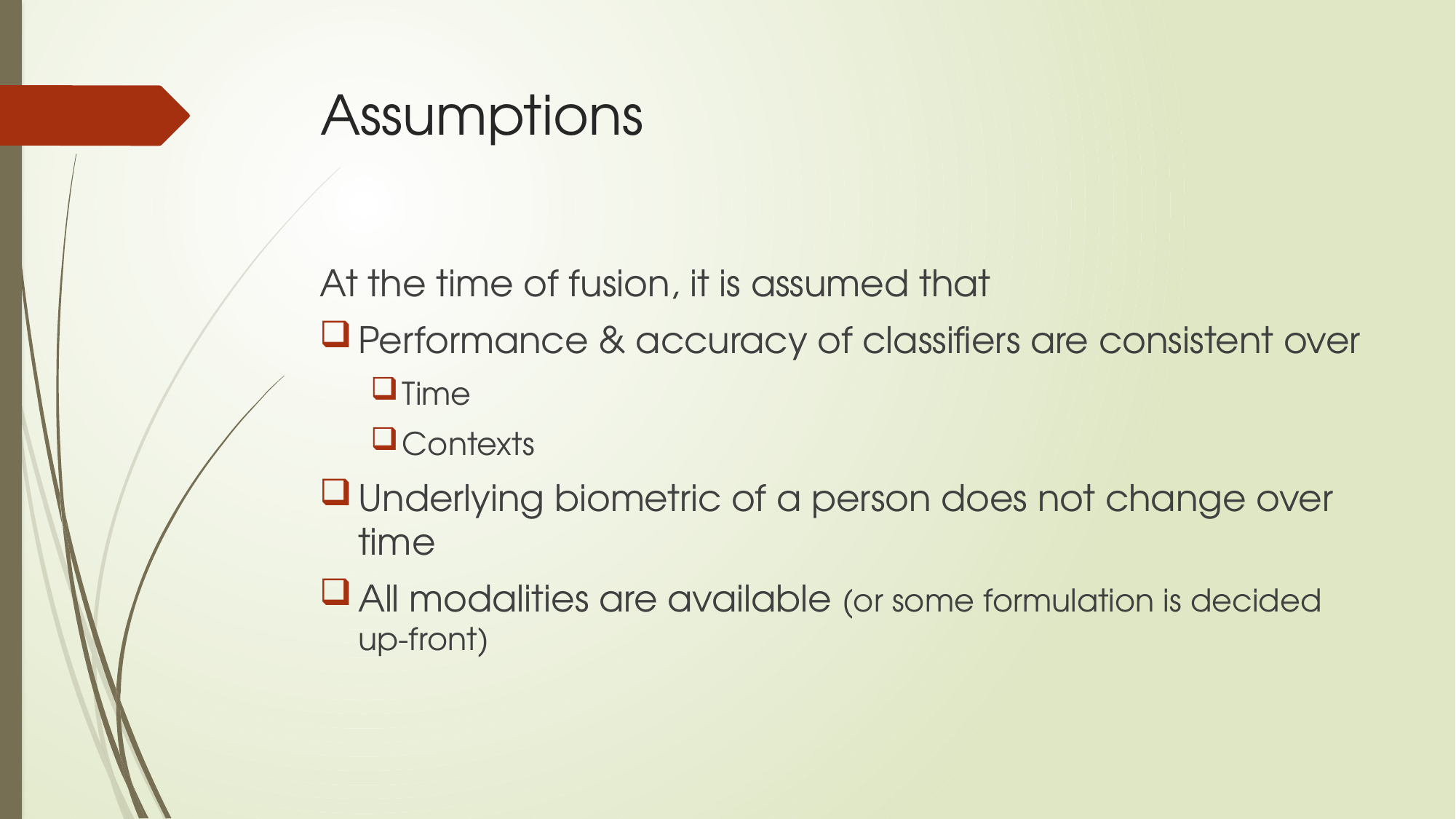

# Assumptions
At the time of fusion, it is assumed that
Performance & accuracy of classifiers are consistent over
Time
Contexts
Underlying biometric of a person does not change over time
All modalities are available (or some formulation is decided up-front)